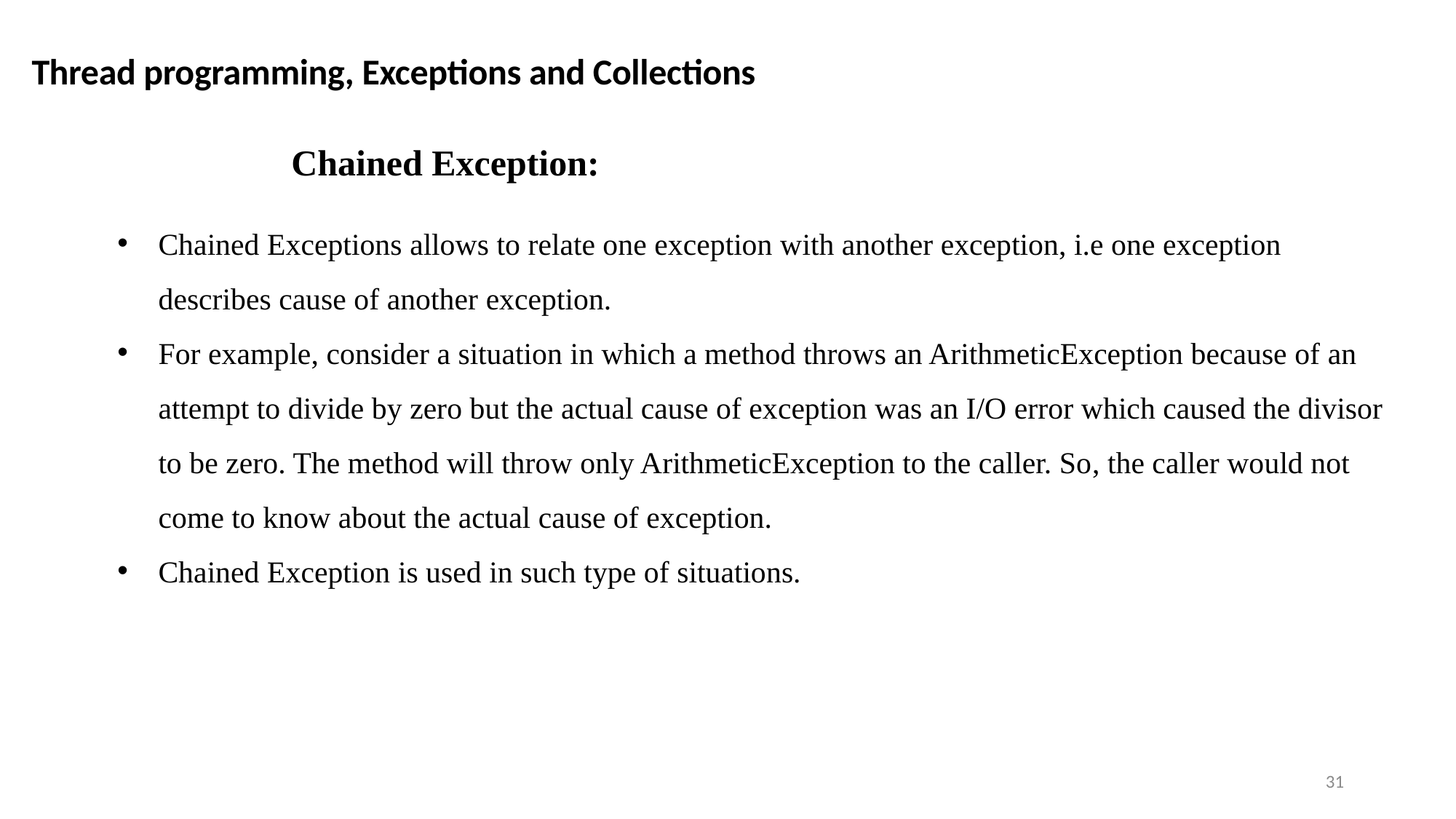

Thread programming, Exceptions and Collections
Chained Exception:
Chained Exceptions allows to relate one exception with another exception, i.e one exception describes cause of another exception.
For example, consider a situation in which a method throws an ArithmeticException because of an attempt to divide by zero but the actual cause of exception was an I/O error which caused the divisor to be zero. The method will throw only ArithmeticException to the caller. So, the caller would not come to know about the actual cause of exception.
Chained Exception is used in such type of situations.

31